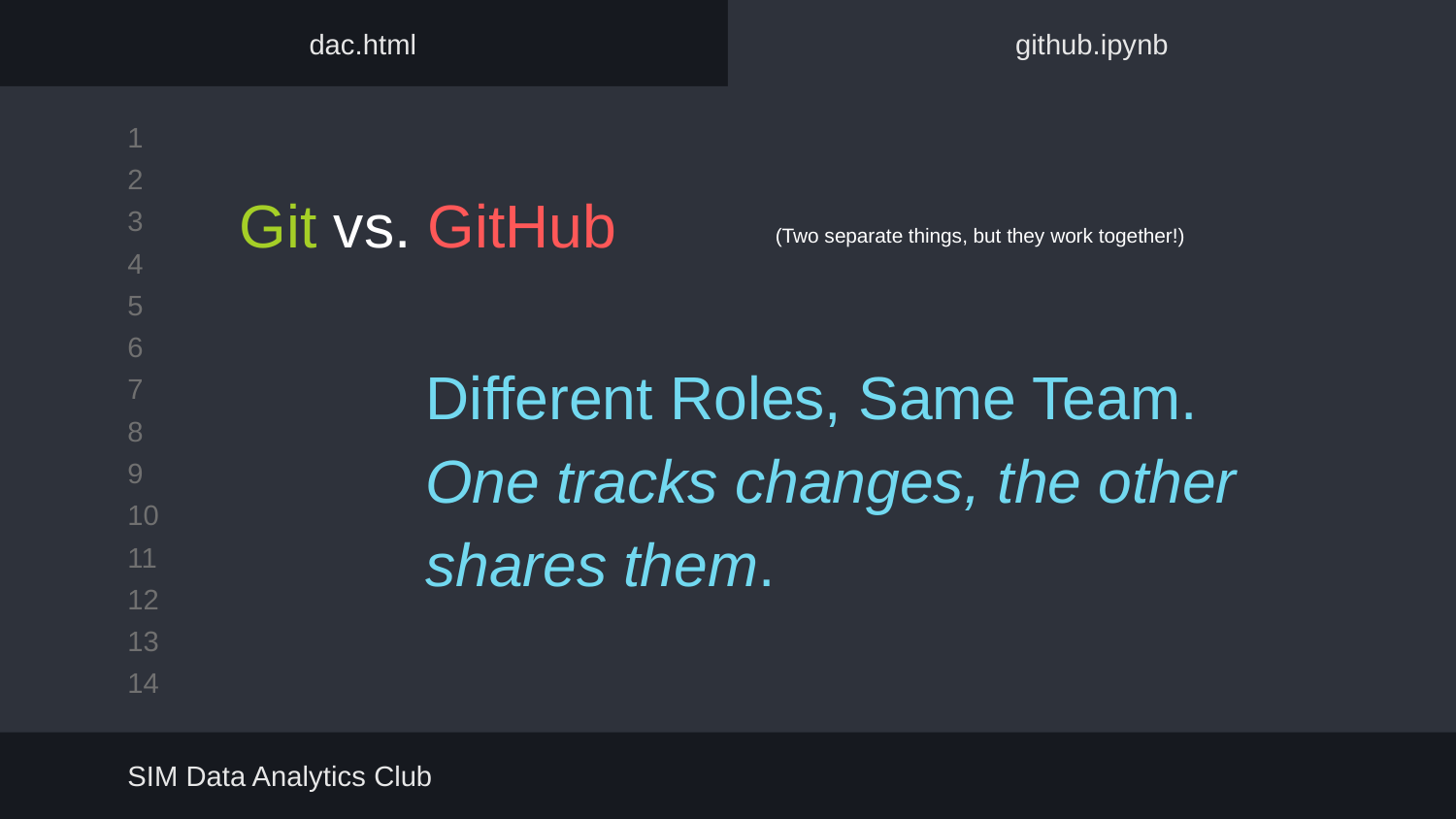

dac.html
github.ipynb
Git vs. GitHub
(Two separate things, but they work together!)
Different Roles, Same Team. One tracks changes, the other shares them.
SIM Data Analytics Club